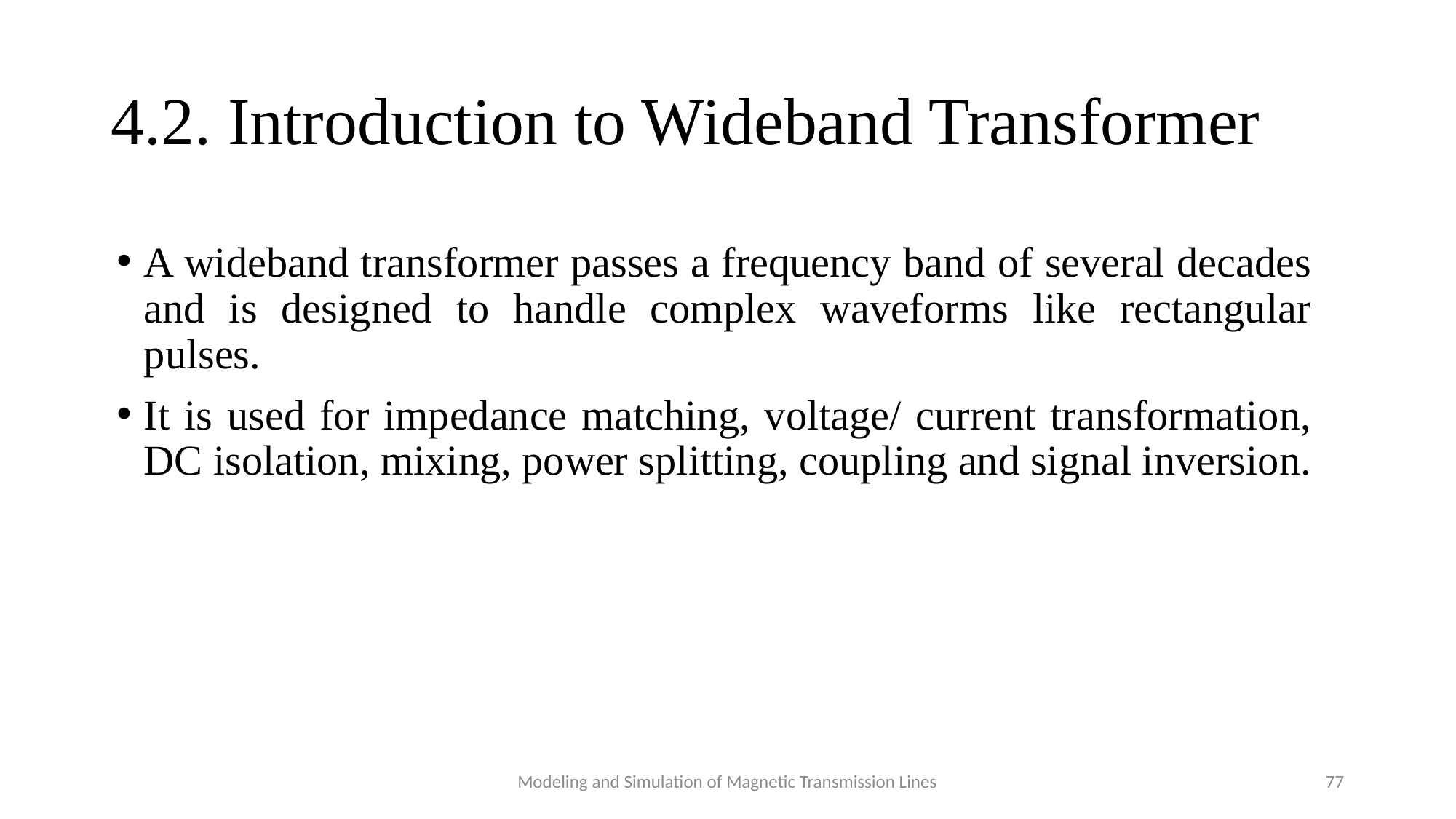

# 4.2. Introduction to Wideband Transformer
A wideband transformer passes a frequency band of several decades and is designed to handle complex waveforms like rectangular pulses.
It is used for impedance matching, voltage/ current transformation, DC isolation, mixing, power splitting, coupling and signal inversion.

Modeling and Simulation of Magnetic Transmission Lines
77